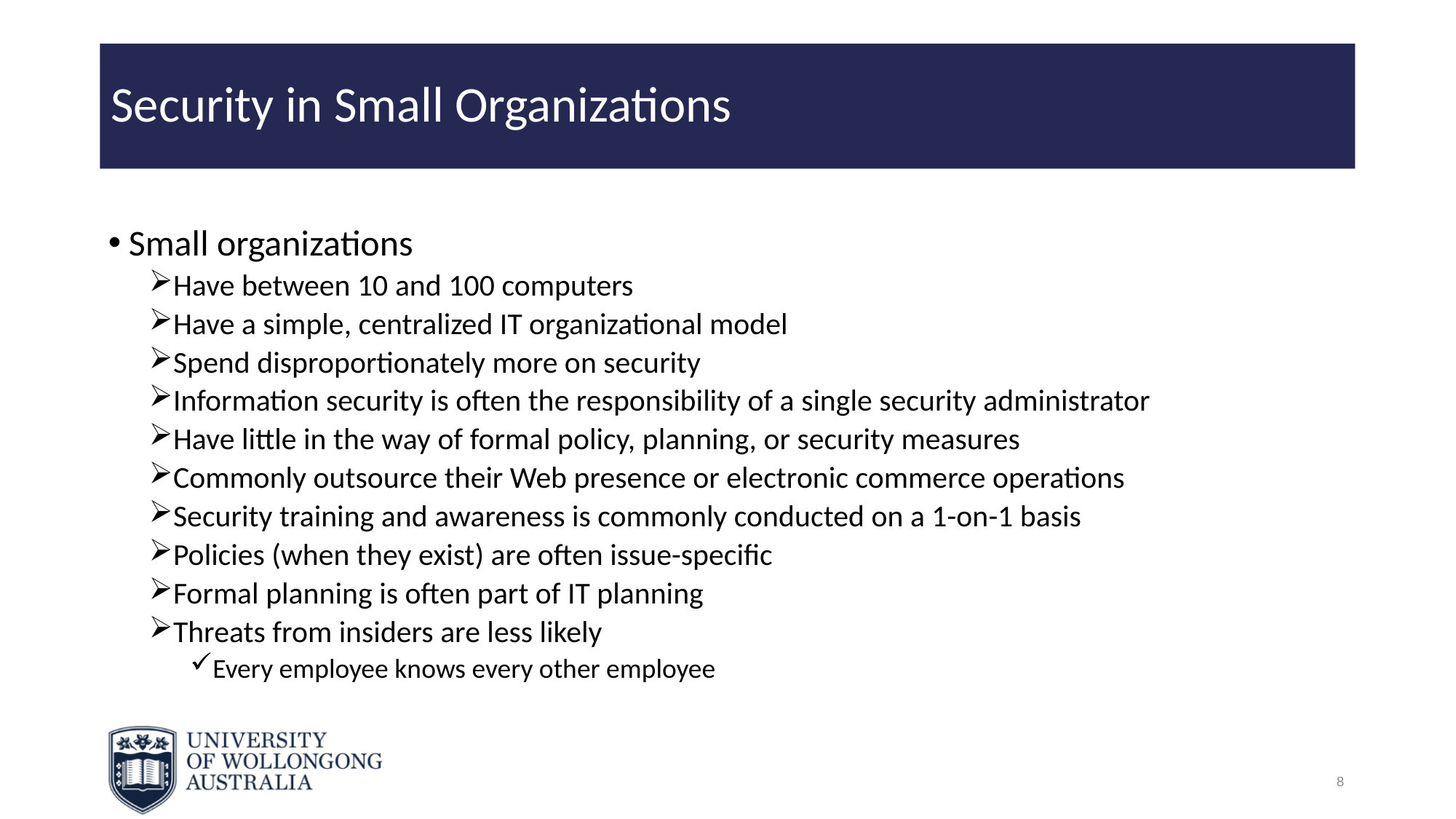

# Security in Small Organizations
Small organizations
Have between 10 and 100 computers
Have a simple, centralized IT organizational model
Spend disproportionately more on security
Information security is often the responsibility of a single security administrator
Have little in the way of formal policy, planning, or security measures
Commonly outsource their Web presence or electronic commerce operations
Security training and awareness is commonly conducted on a 1-on-1 basis
Policies (when they exist) are often issue-specific
Formal planning is often part of IT planning
Threats from insiders are less likely
Every employee knows every other employee

8